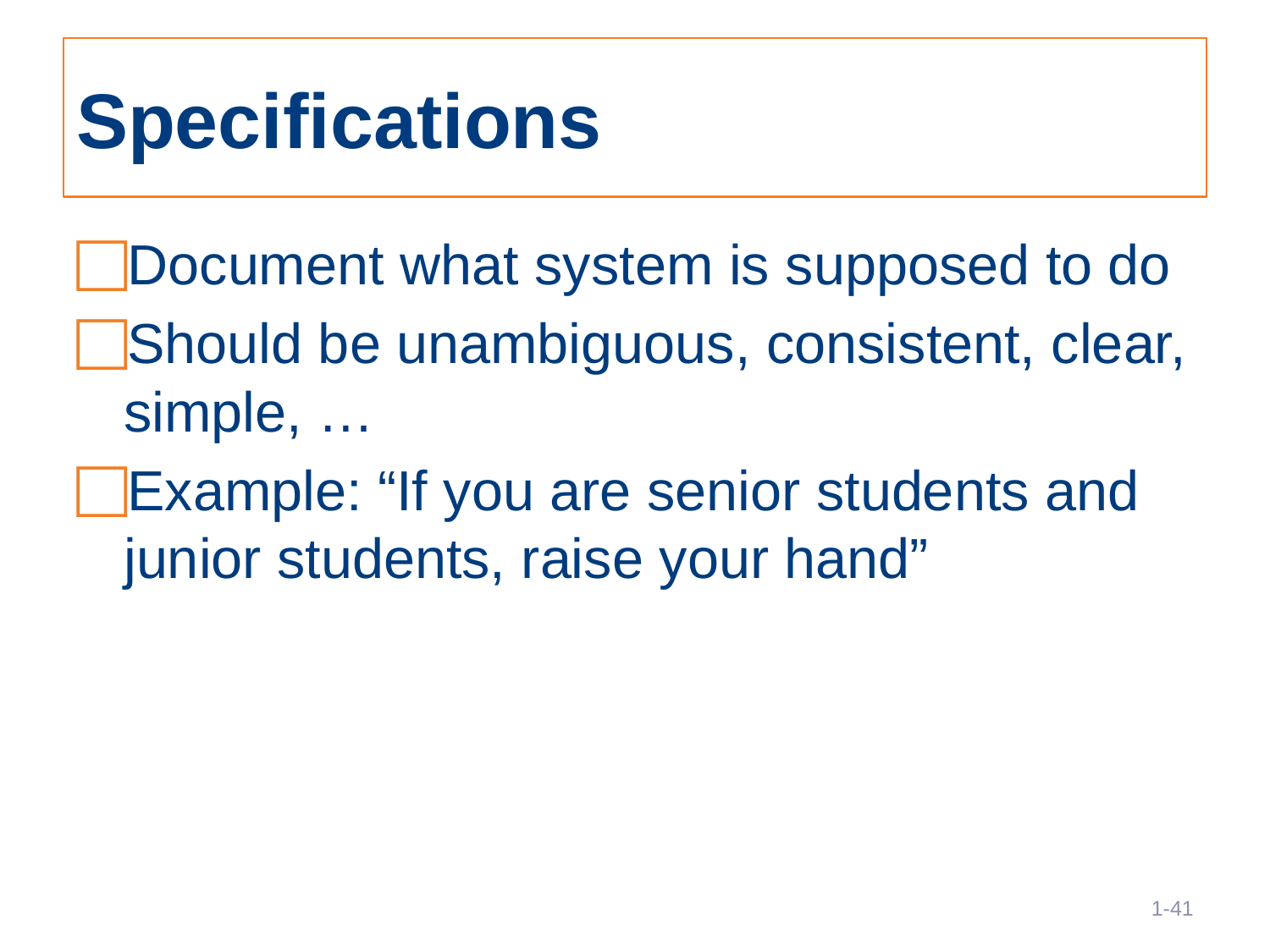

# Specifications
Document what system is supposed to do
Should be unambiguous, consistent, clear, simple, …
Example: “If you are senior students and junior students, raise your hand”
41